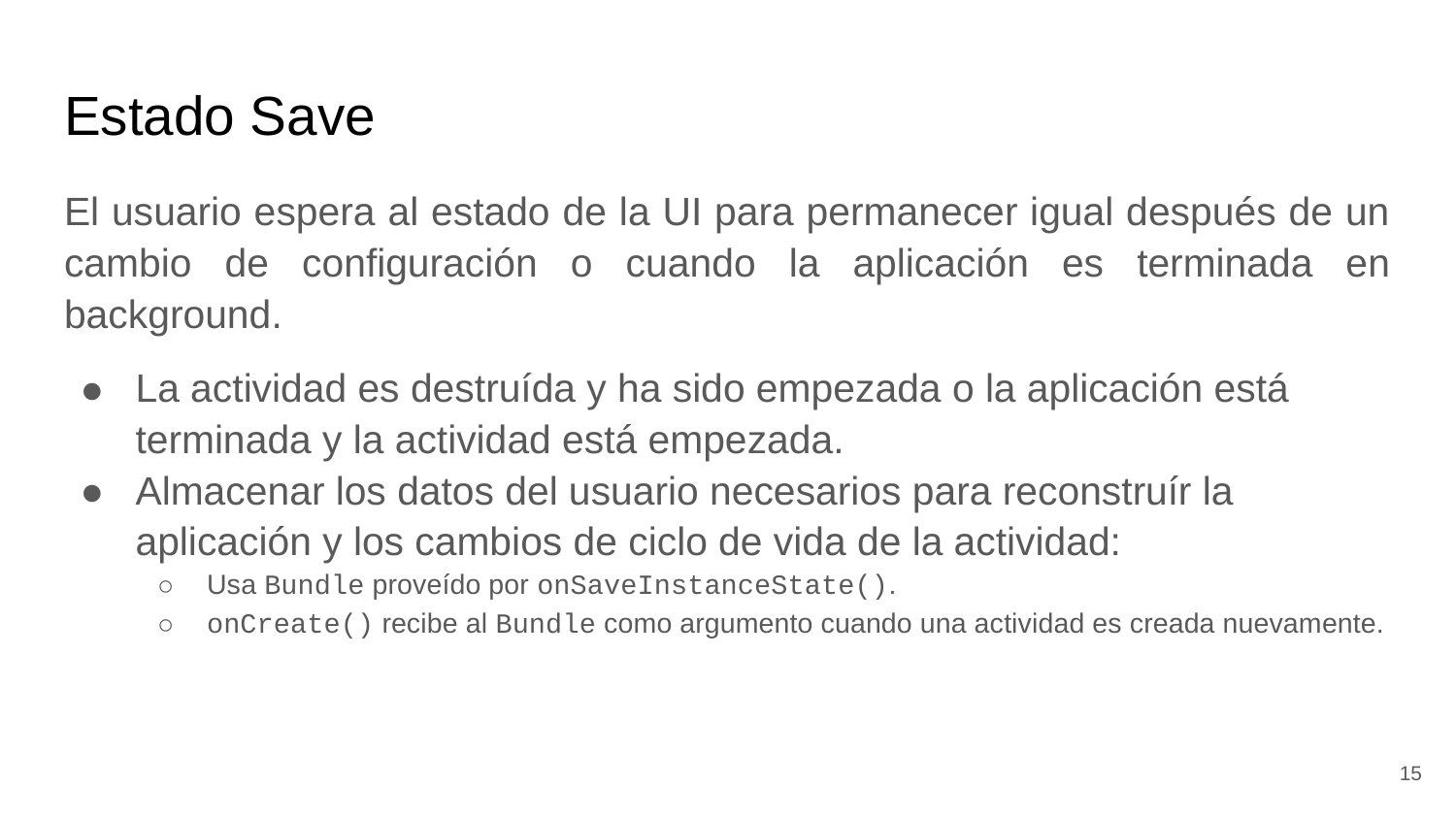

# Estado Save
El usuario espera al estado de la UI para permanecer igual después de un cambio de configuración o cuando la aplicación es terminada en background.
La actividad es destruída y ha sido empezada o la aplicación está terminada y la actividad está empezada.
Almacenar los datos del usuario necesarios para reconstruír la aplicación y los cambios de ciclo de vida de la actividad:
Usa Bundle proveído por onSaveInstanceState().
onCreate() recibe al Bundle como argumento cuando una actividad es creada nuevamente.
15